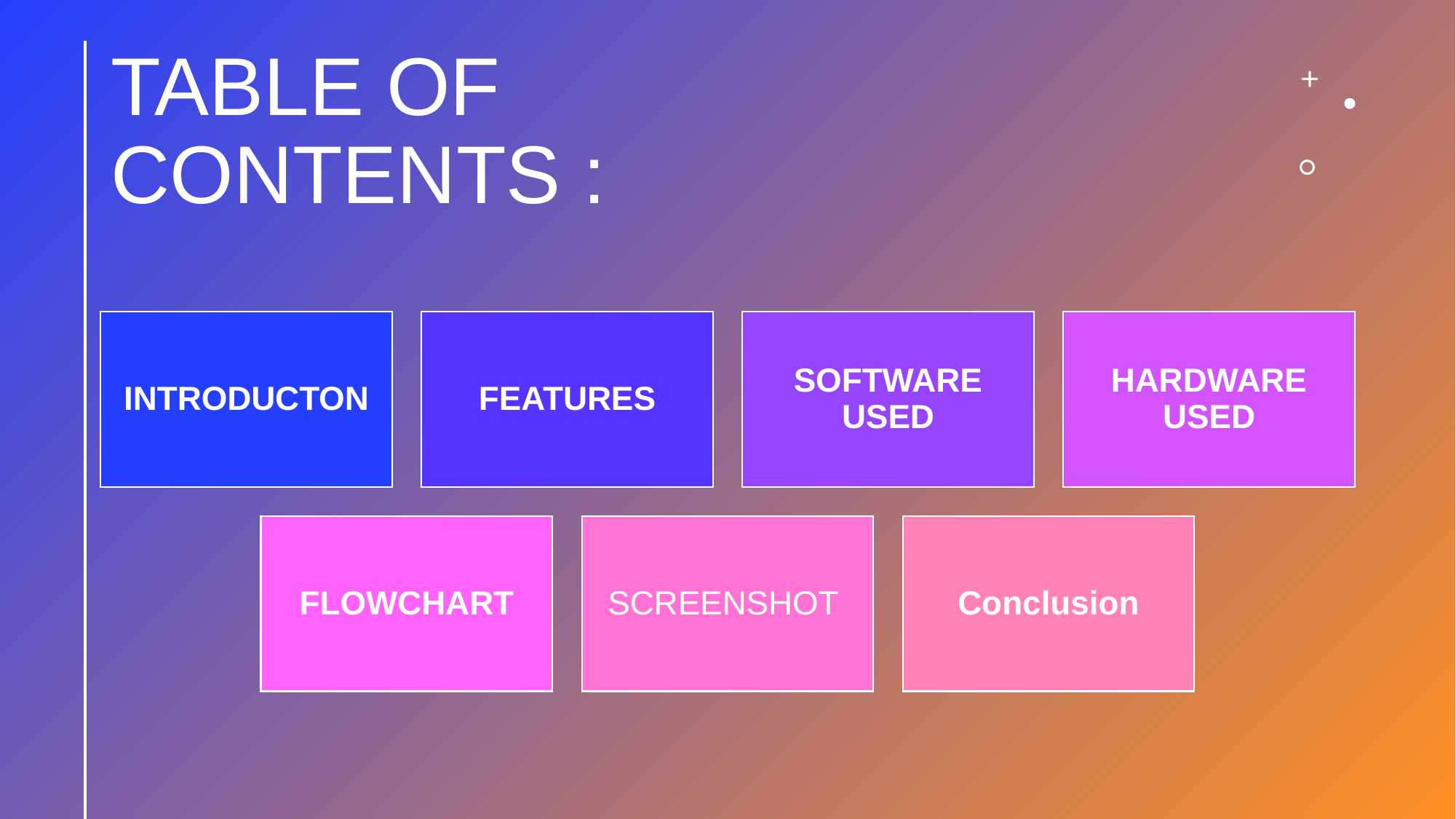

# TABLE of  contents :

INTRODUCTON
FEATURES
SOFTWARE USED
HARDWARE USED
FLOWCHART
SCREENSHOT
Conclusion